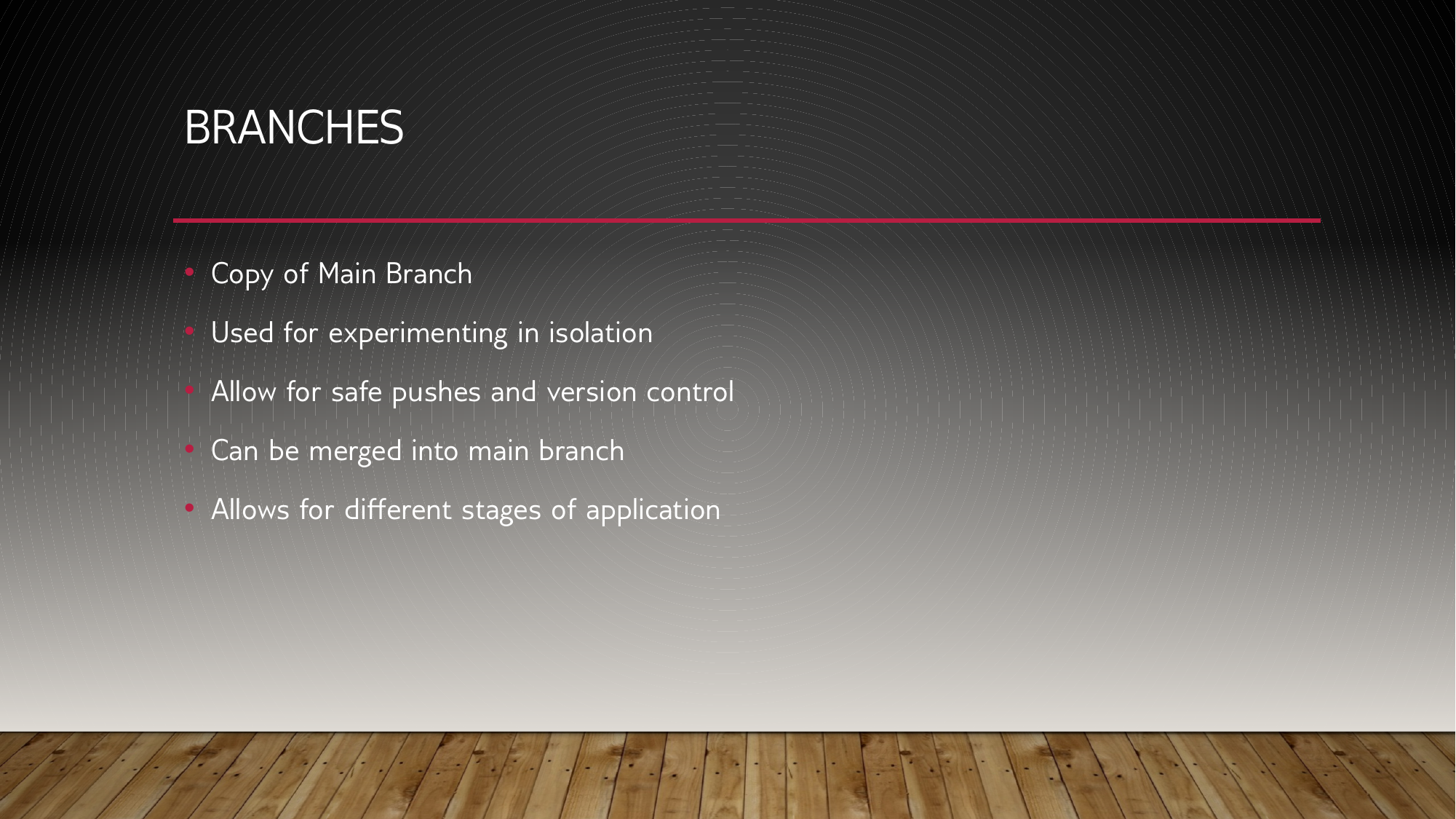

# Branches
Copy of Main Branch
Used for experimenting in isolation
Allow for safe pushes and version control
Can be merged into main branch
Allows for different stages of application